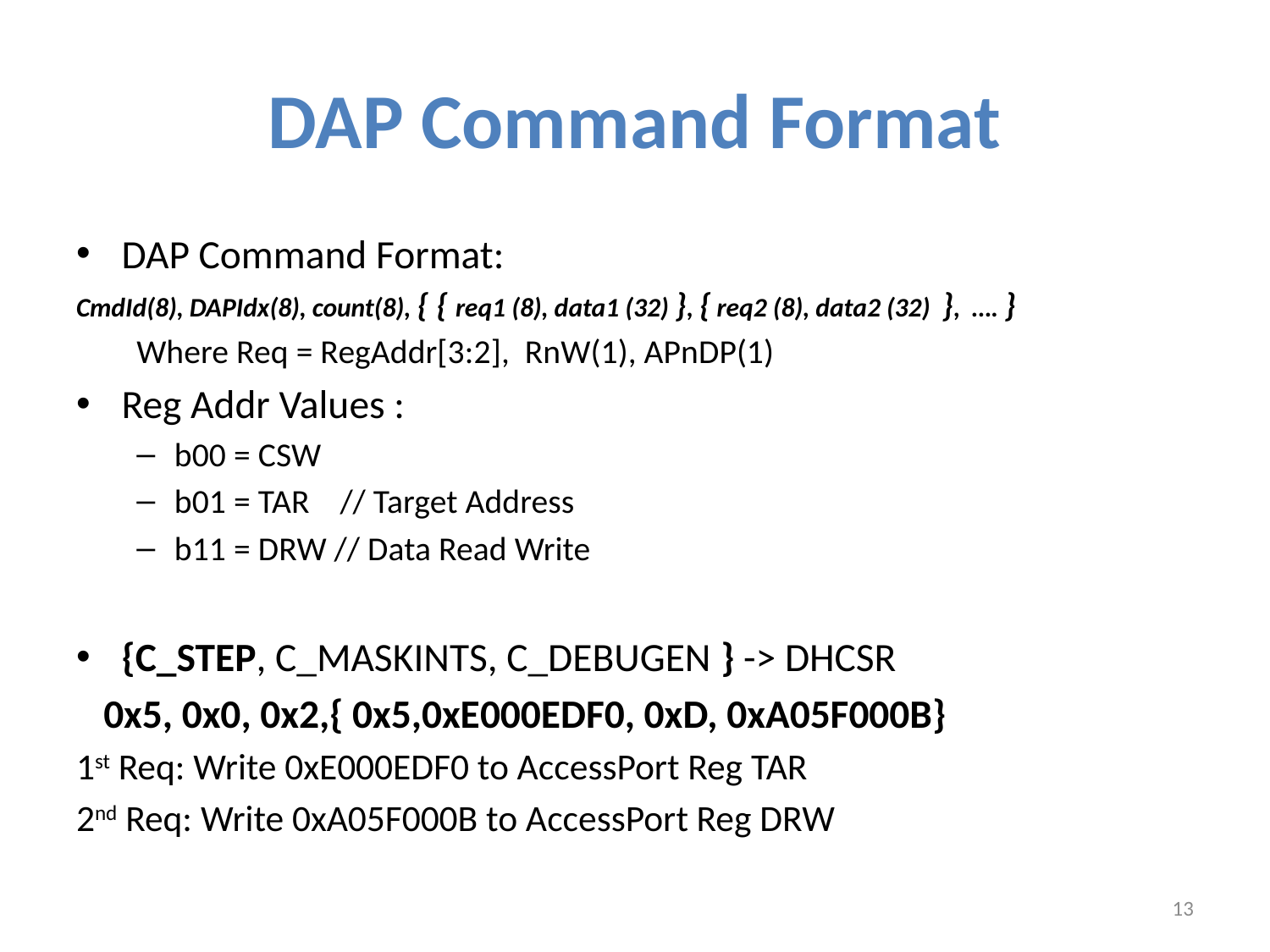

# DAP Command Format
DAP Command Format:
CmdId(8), DAPIdx(8), count(8), { { req1 (8), data1 (32) }, { req2 (8), data2 (32)  },  …. }
Where Req = RegAddr[3:2],  RnW(1), APnDP(1)
Reg Addr Values :
b00 = CSW
b01 = TAR    // Target Address
b11 = DRW // Data Read Write

{C_STEP, C_MASKINTS, C_DEBUGEN } -> DHCSR
   0x5, 0x0, 0x2,{ 0x5,0xE000EDF0, 0xD, 0xA05F000B}
1st Req: Write 0xE000EDF0 to AccessPort Reg TAR
2nd Req: Write 0xA05F000B to AccessPort Reg DRW
13